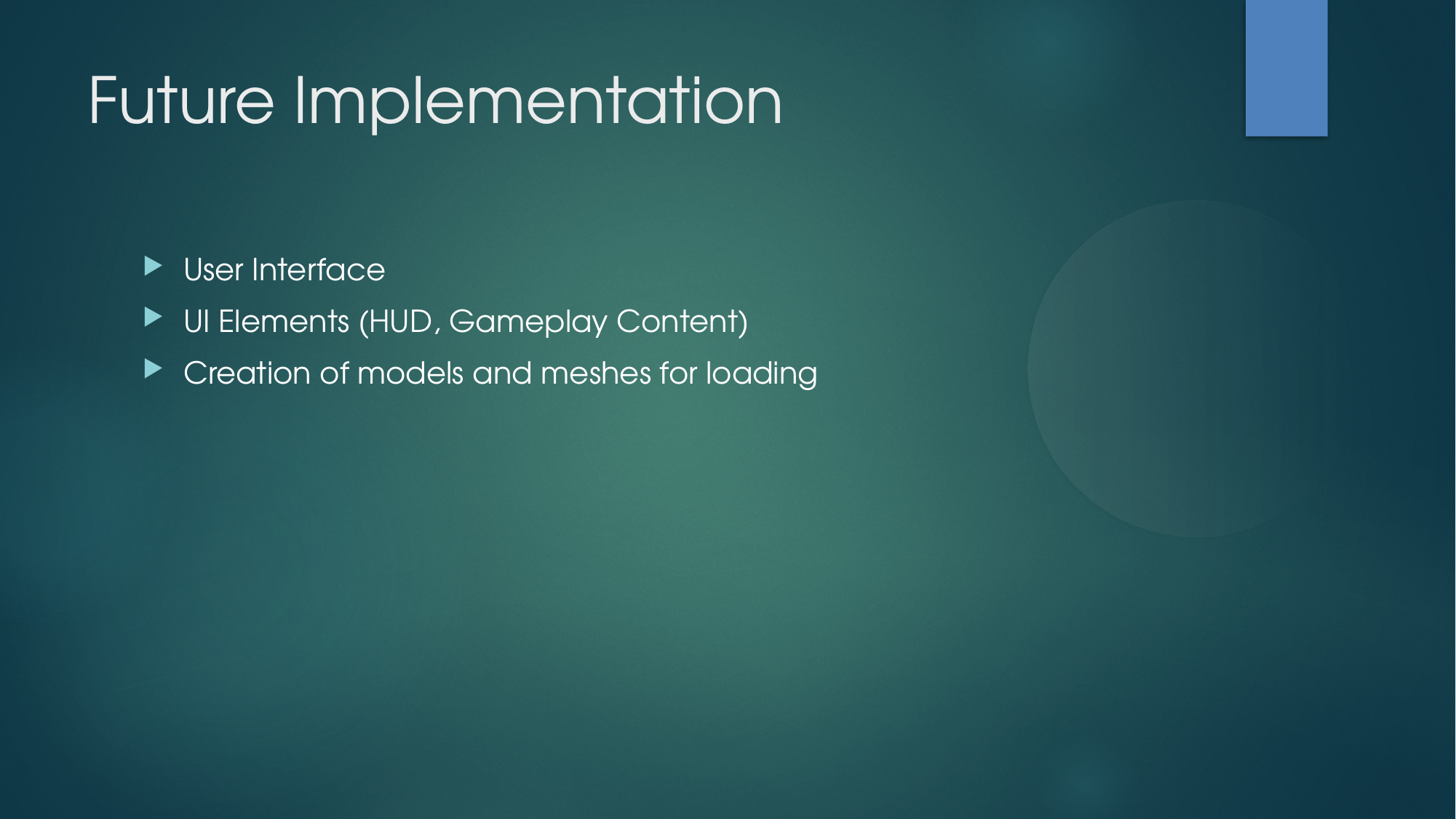

Future Implementation
User Interface
UI Elements (HUD, Gameplay Content)
Creation of models and meshes for loading